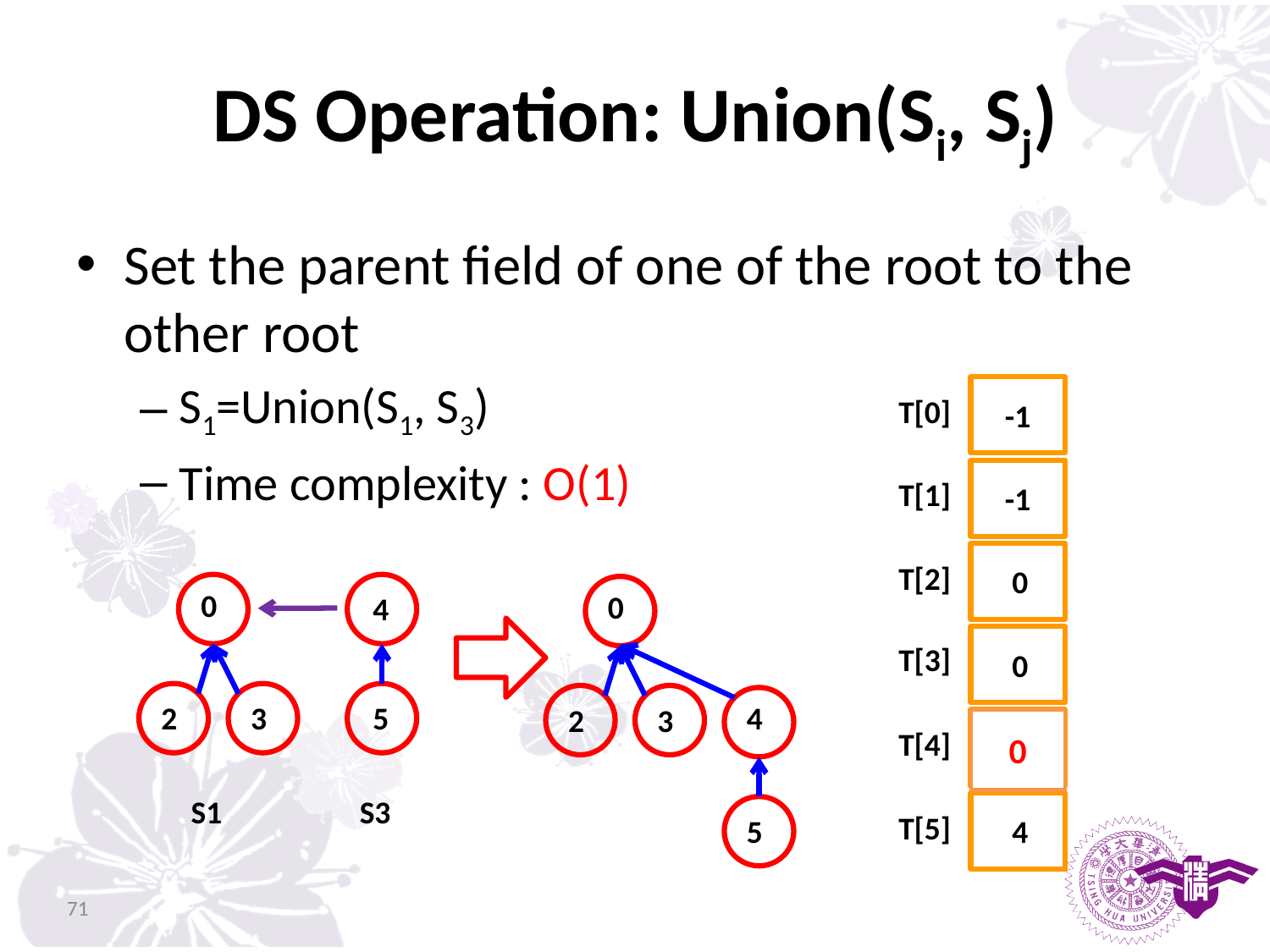

# DS Operation: Union(Si, Sj)
Set the parent field of one of the root to the other root
S1=Union(S1, S3)
Time complexity : O(1)

T[0]
   -1
T[1]
   -1
T[2]
    0
0
0
4

T[3]
    0
2
3
5
4
2
3

T[4]
   -1
0
S1
S3
T[5]
5
    4

71